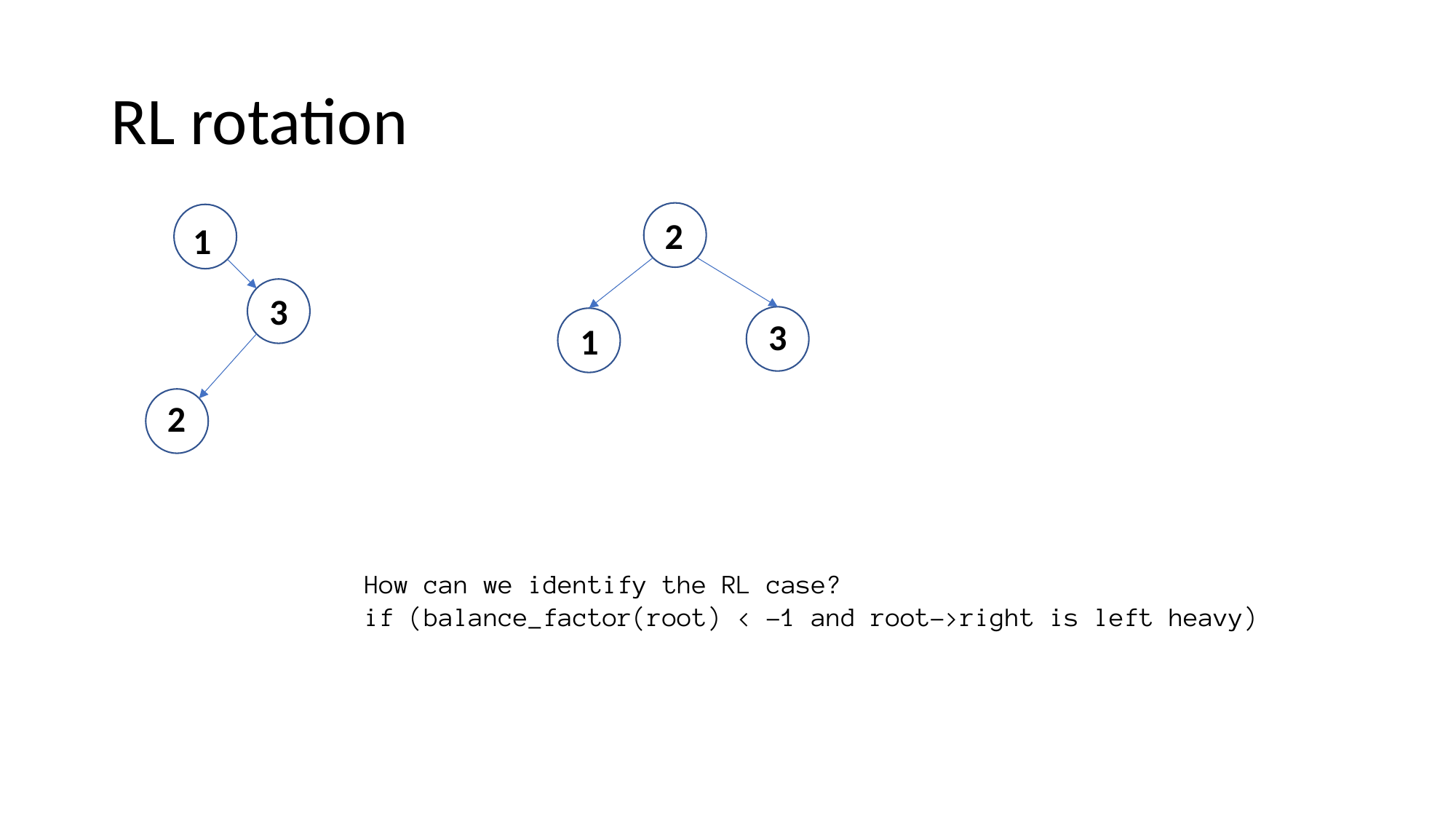

# RL rotation

2
1

3

3
1

2
How can we identify the RL case?
if (balance_factor(root) < -1 and root->right is left heavy)